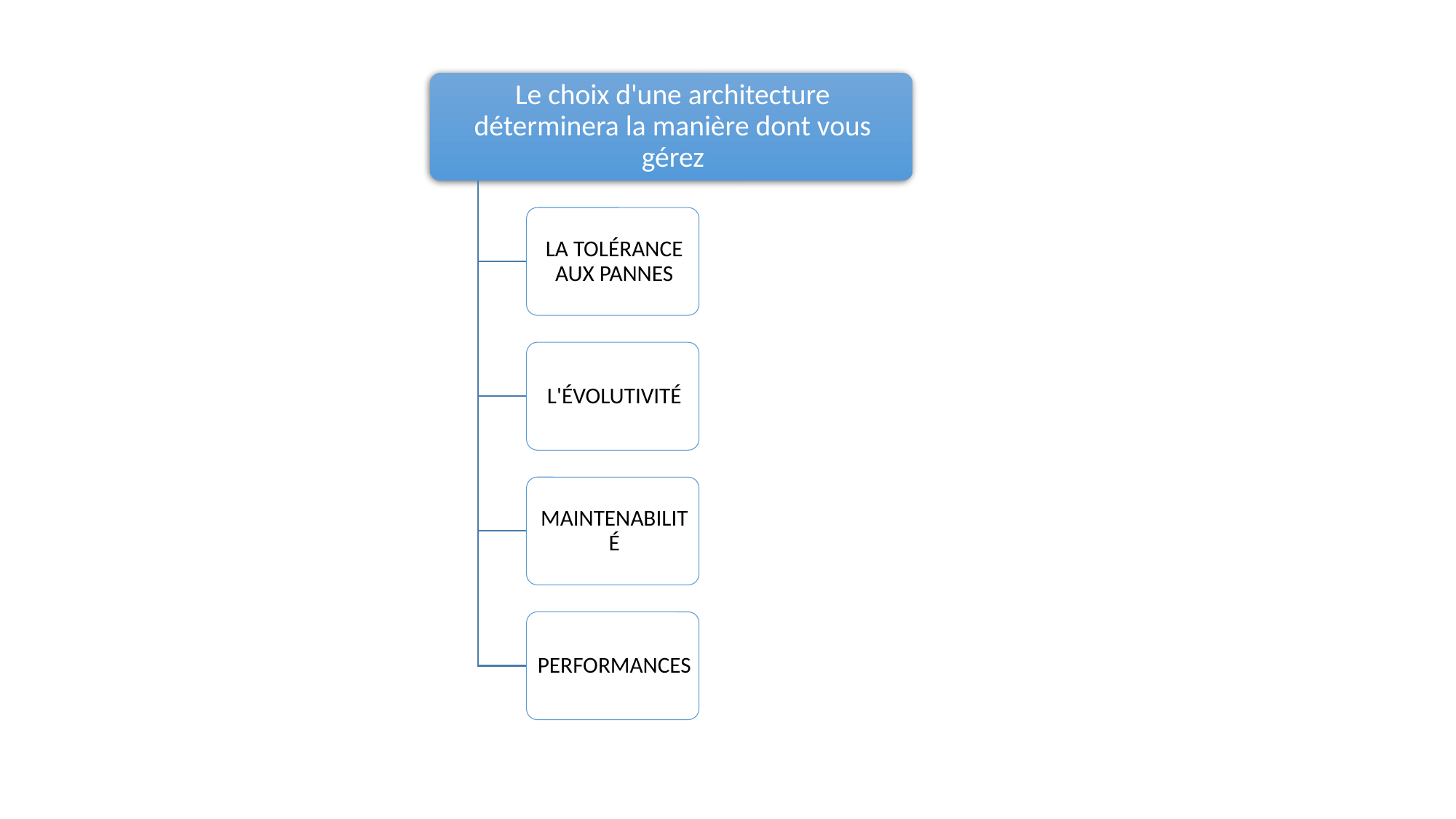

Le choix d'une architecture déterminera la manière dont vous gérez
LA TOLÉRANCE AUX PANNES
L'ÉVOLUTIVITÉ
MAINTENABILITÉ
PERFORMANCES